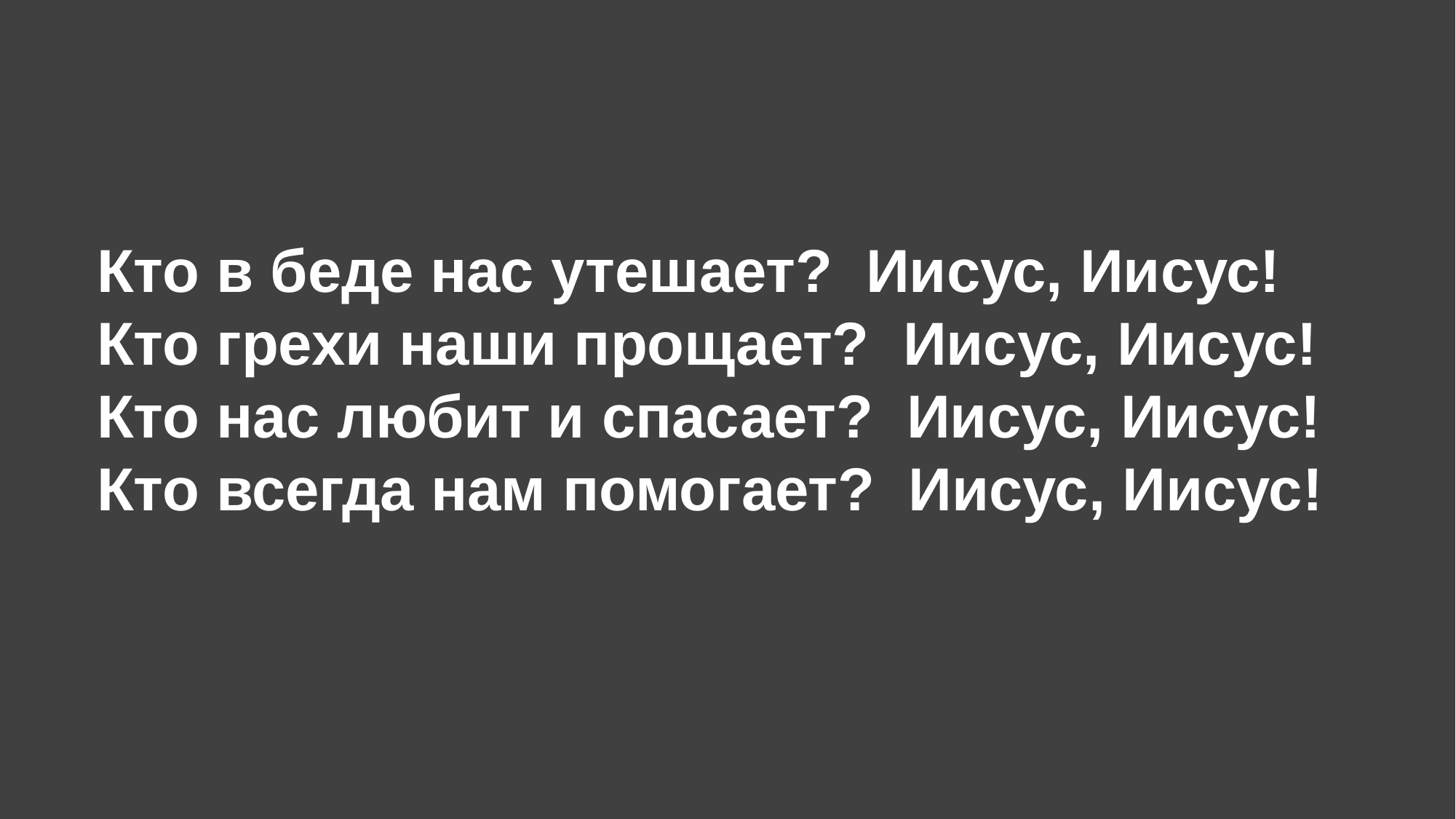

Кто в беде нас утешает?  Иисус, Иисус!
Кто грехи наши прощает?  Иисус, Иисус!
Кто нас любит и спасает?  Иисус, Иисус!
Кто всегда нам помогает?  Иисус, Иисус!